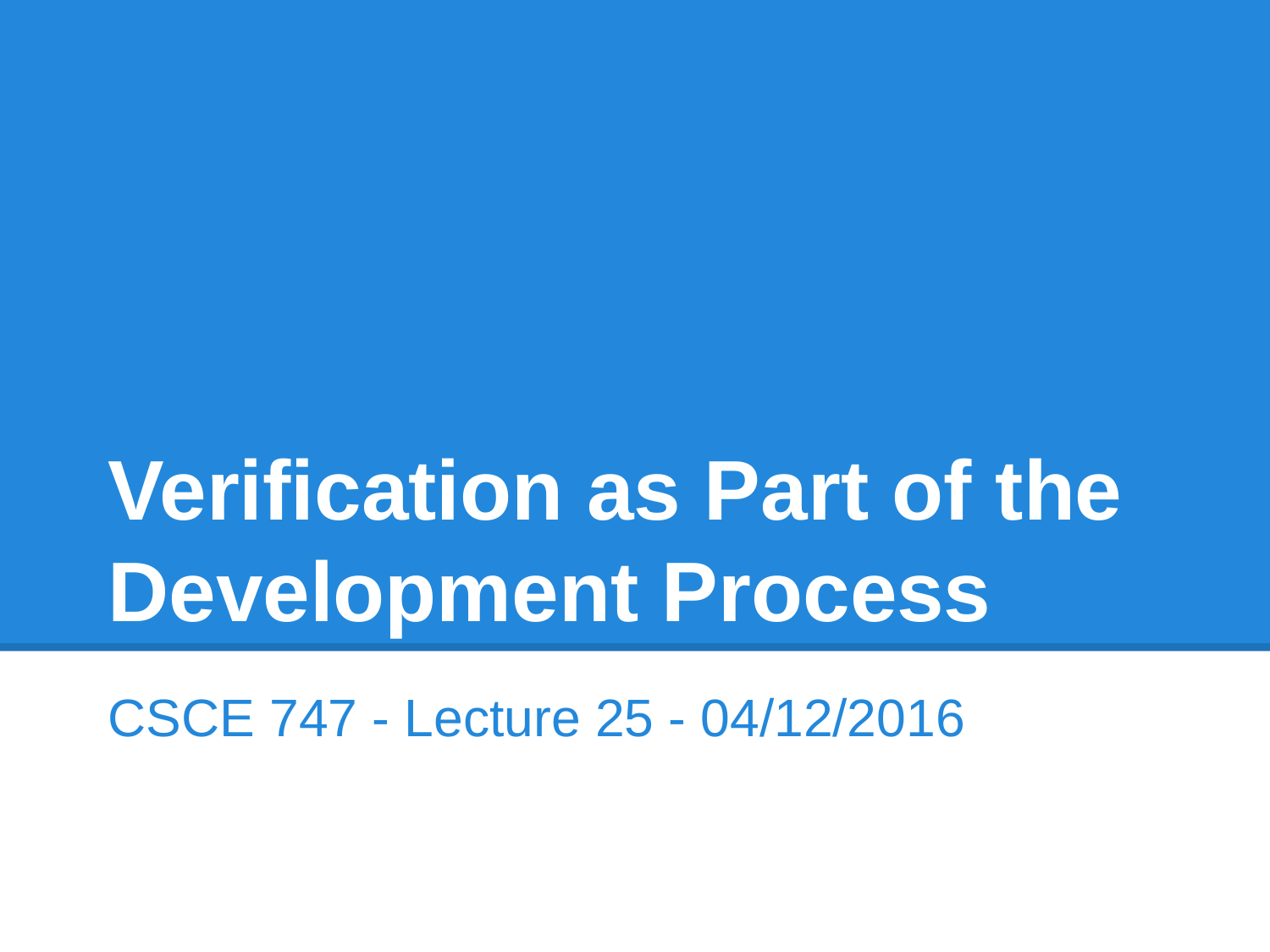

# Verification as Part of the Development Process
CSCE 747 - Lecture 25 - 04/12/2016